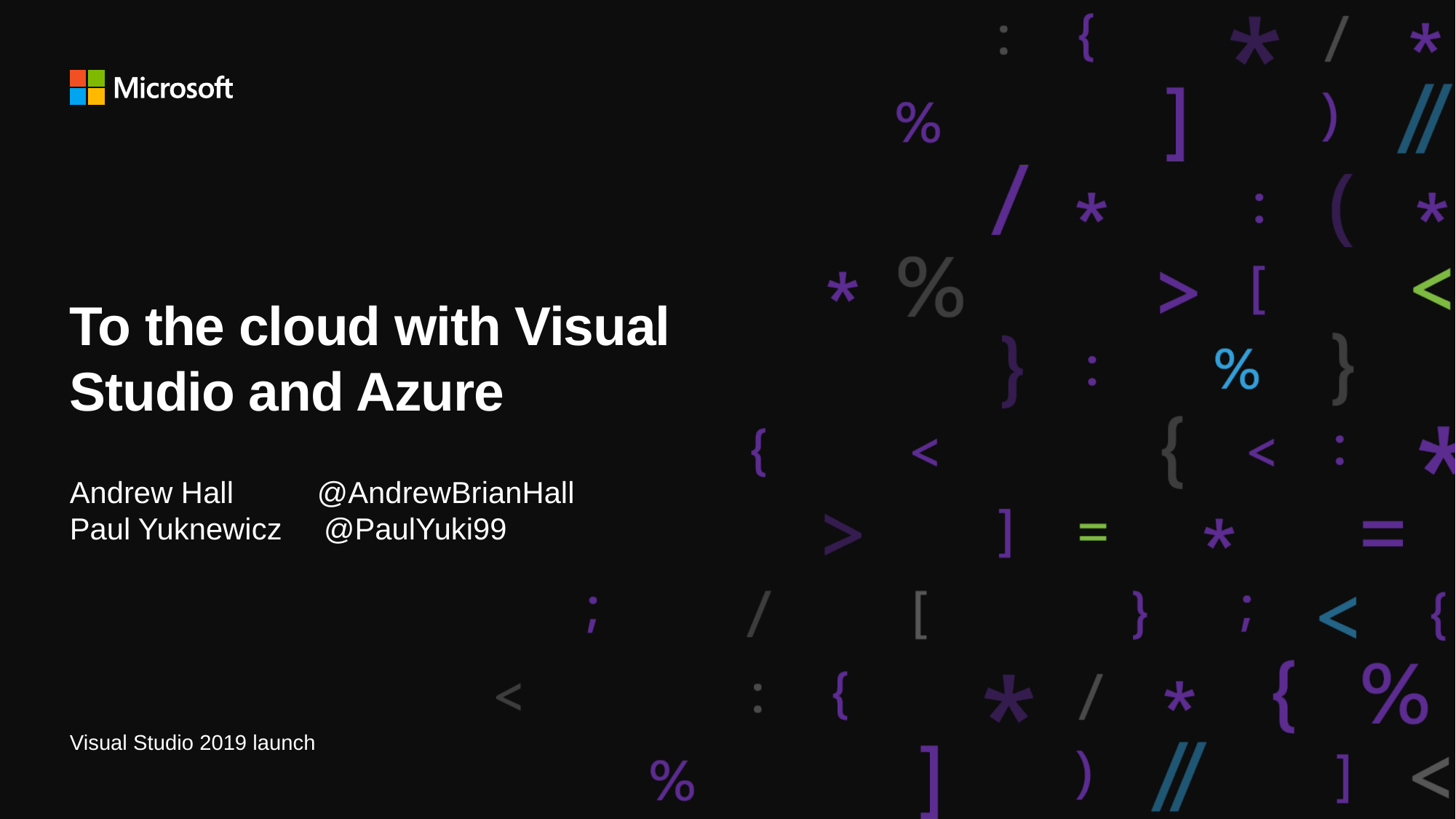

# To the cloud with Visual Studio and Azure
Andrew Hall          @AndrewBrianHall
Paul Yuknewicz     @PaulYuki99